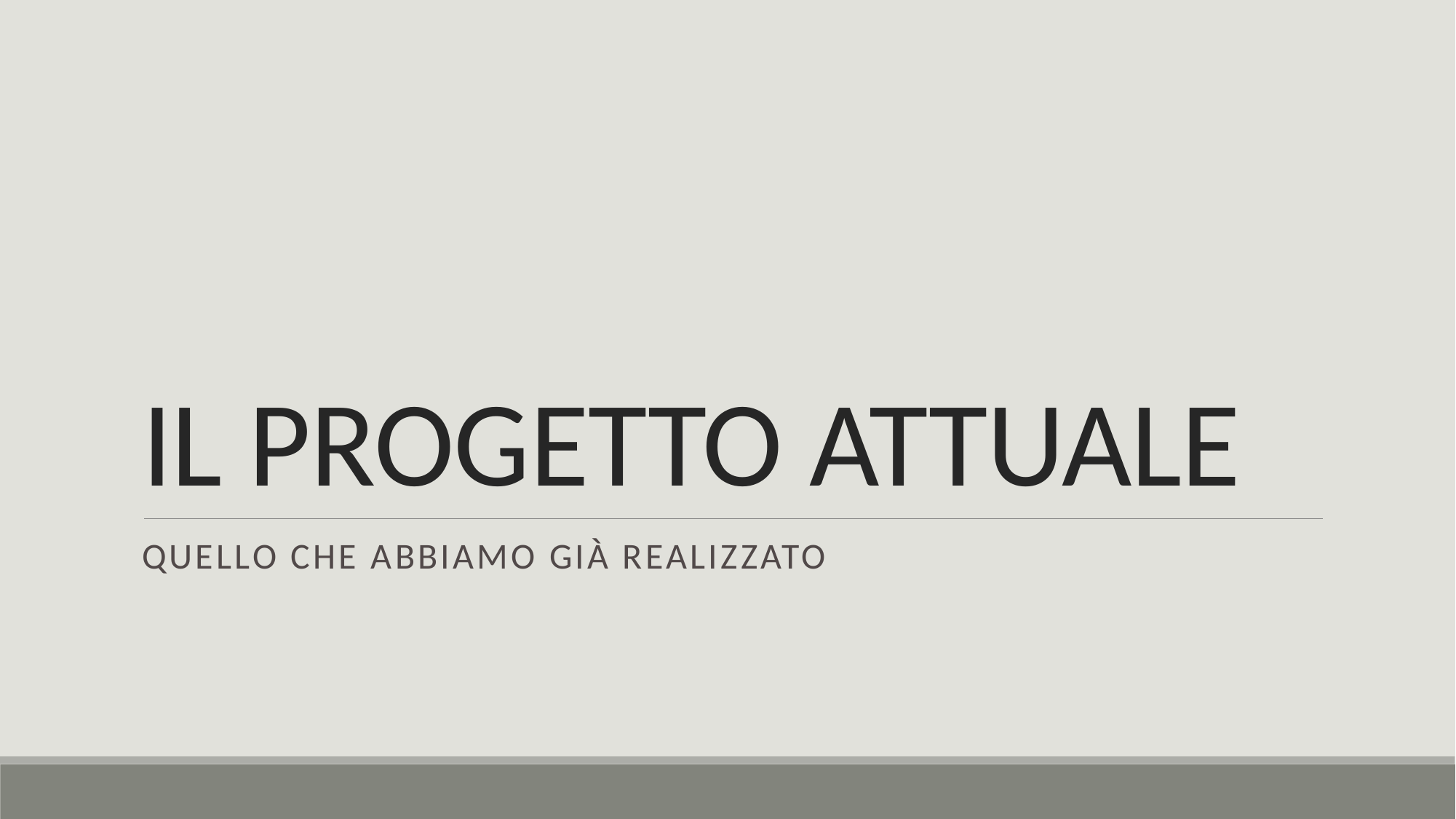

# IL PROGETTO ATTUALE
Quello che abbiamo già REALIZZATO